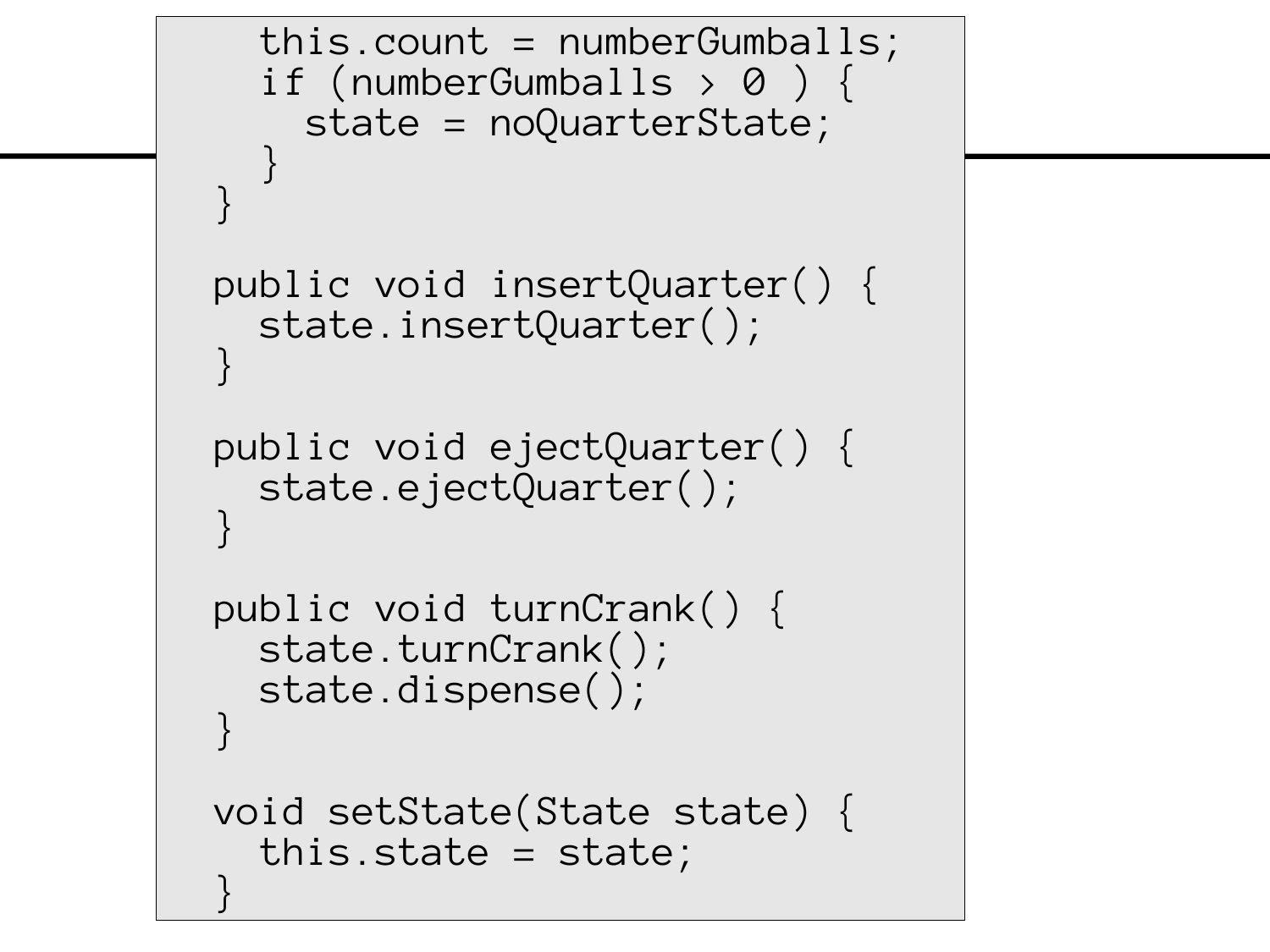

this.count = numberGumballs;
    if (numberGumballs > 0 ) {
      state = noQuarterState;
    }
  }

  public void insertQuarter() {
    state.insertQuarter();
  }

  public void ejectQuarter() {
    state.ejectQuarter();
  }

  public void turnCrank() {
    state.turnCrank();
    state.dispense();
  }

  void setState(State state) {
    this.state = state;
  }
#